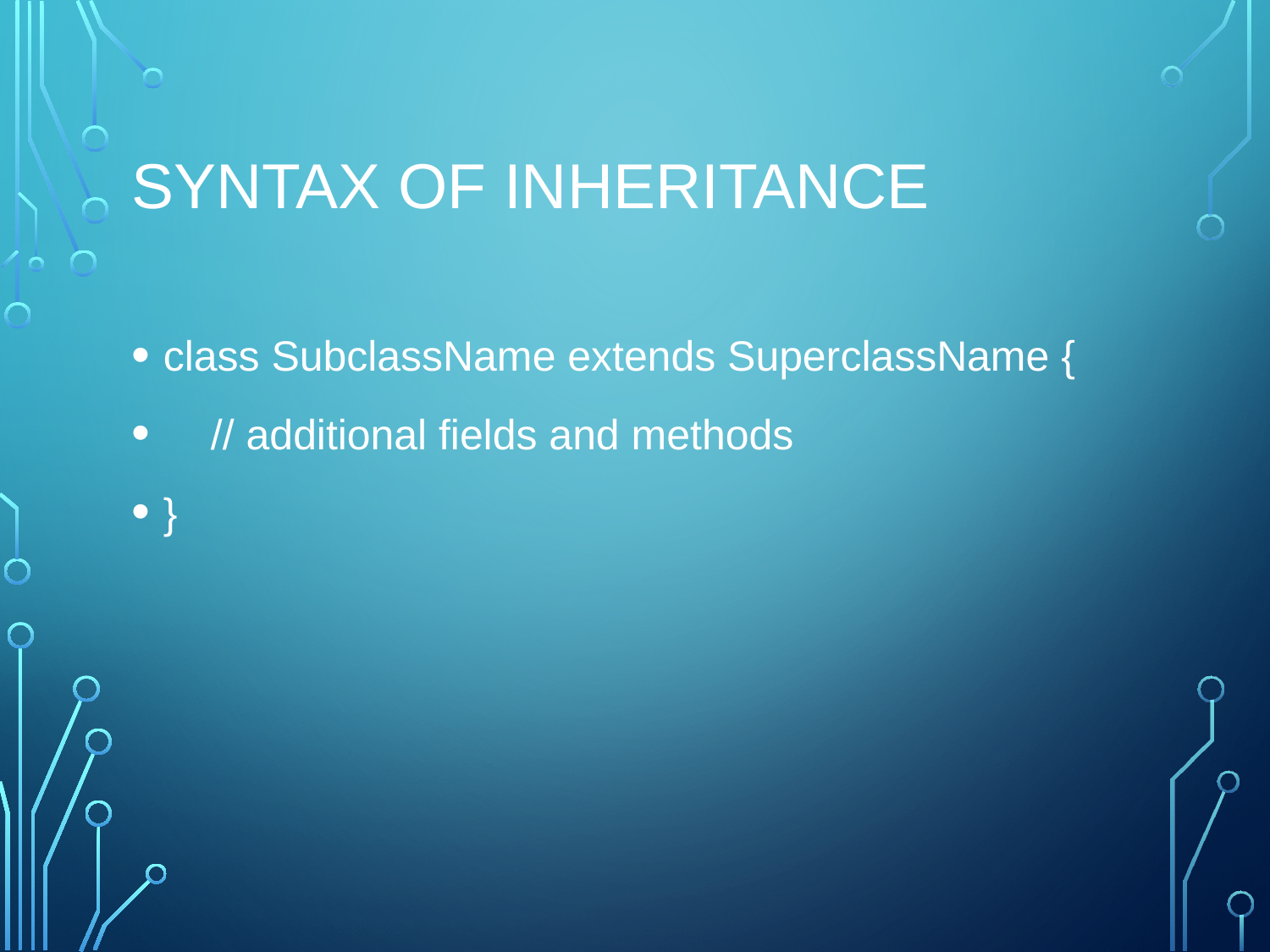

# Syntax of Inheritance
class SubclassName extends SuperclassName {
    // additional fields and methods
}